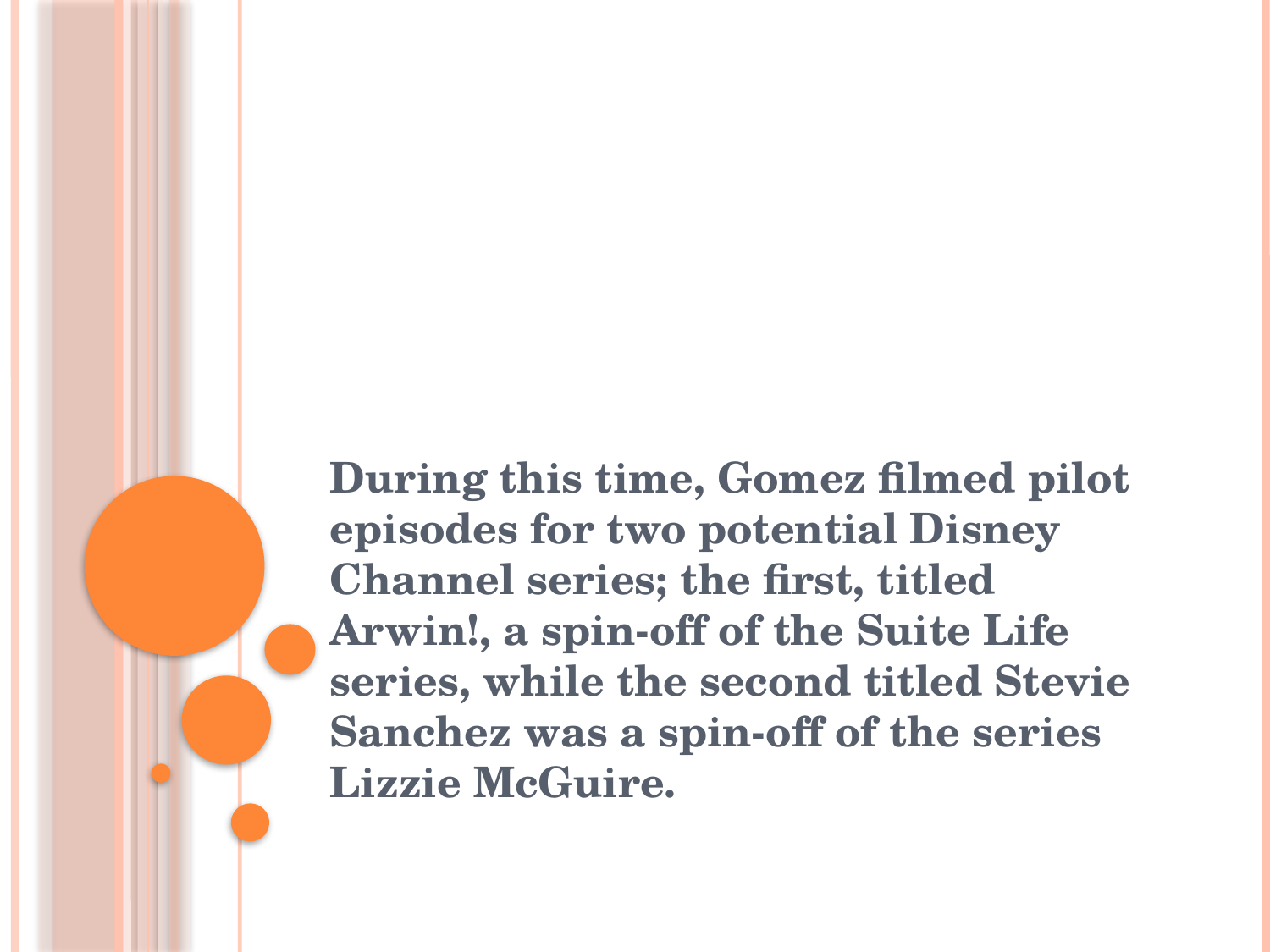

#
During this time, Gomez filmed pilot episodes for two potential Disney Channel series; the first, titled Arwin!, a spin-off of the Suite Life series, while the second titled Stevie Sanchez was a spin-off of the series Lizzie McGuire.